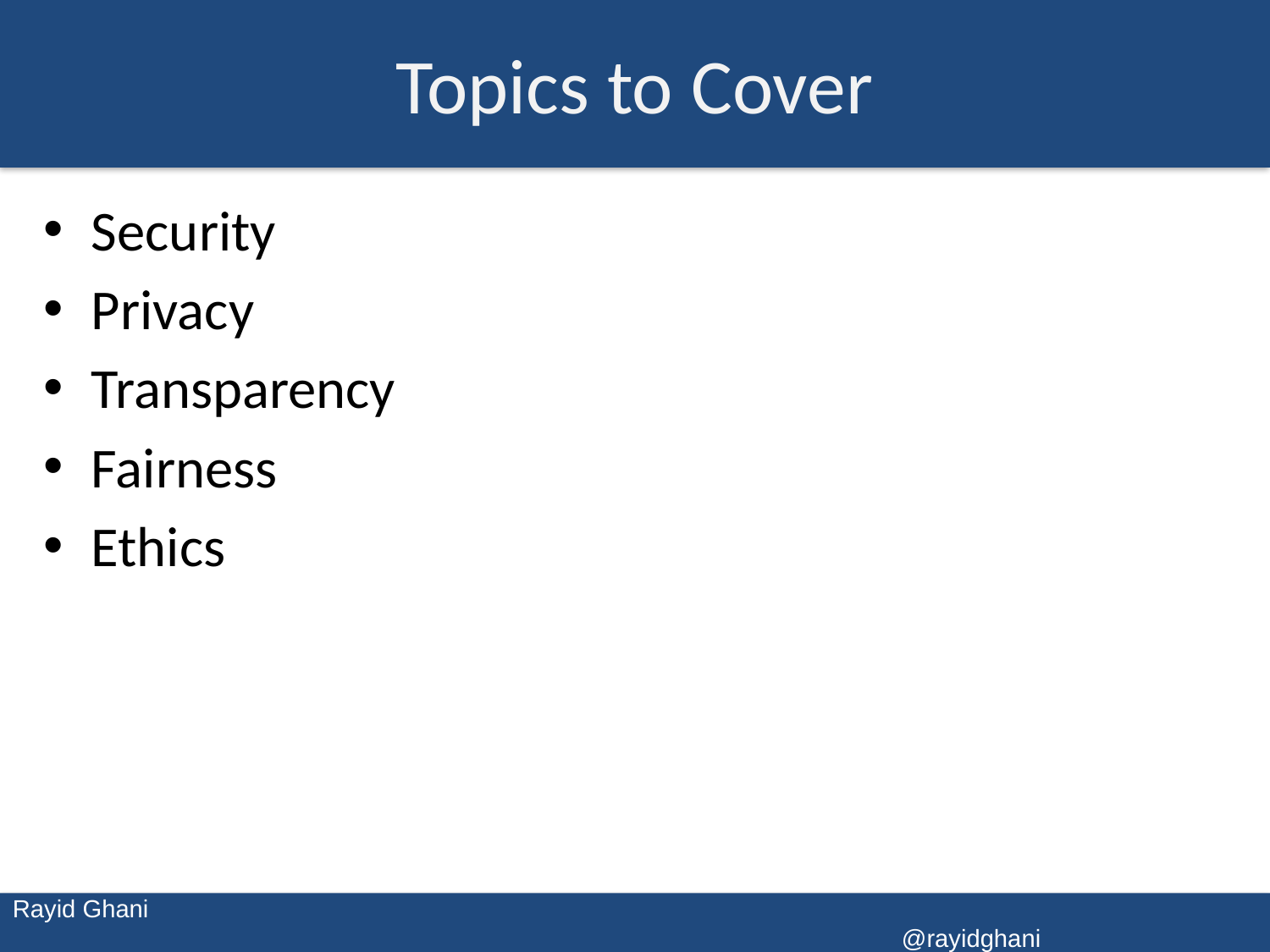

# Topics to Cover
Security
Privacy
Transparency
Fairness
Ethics